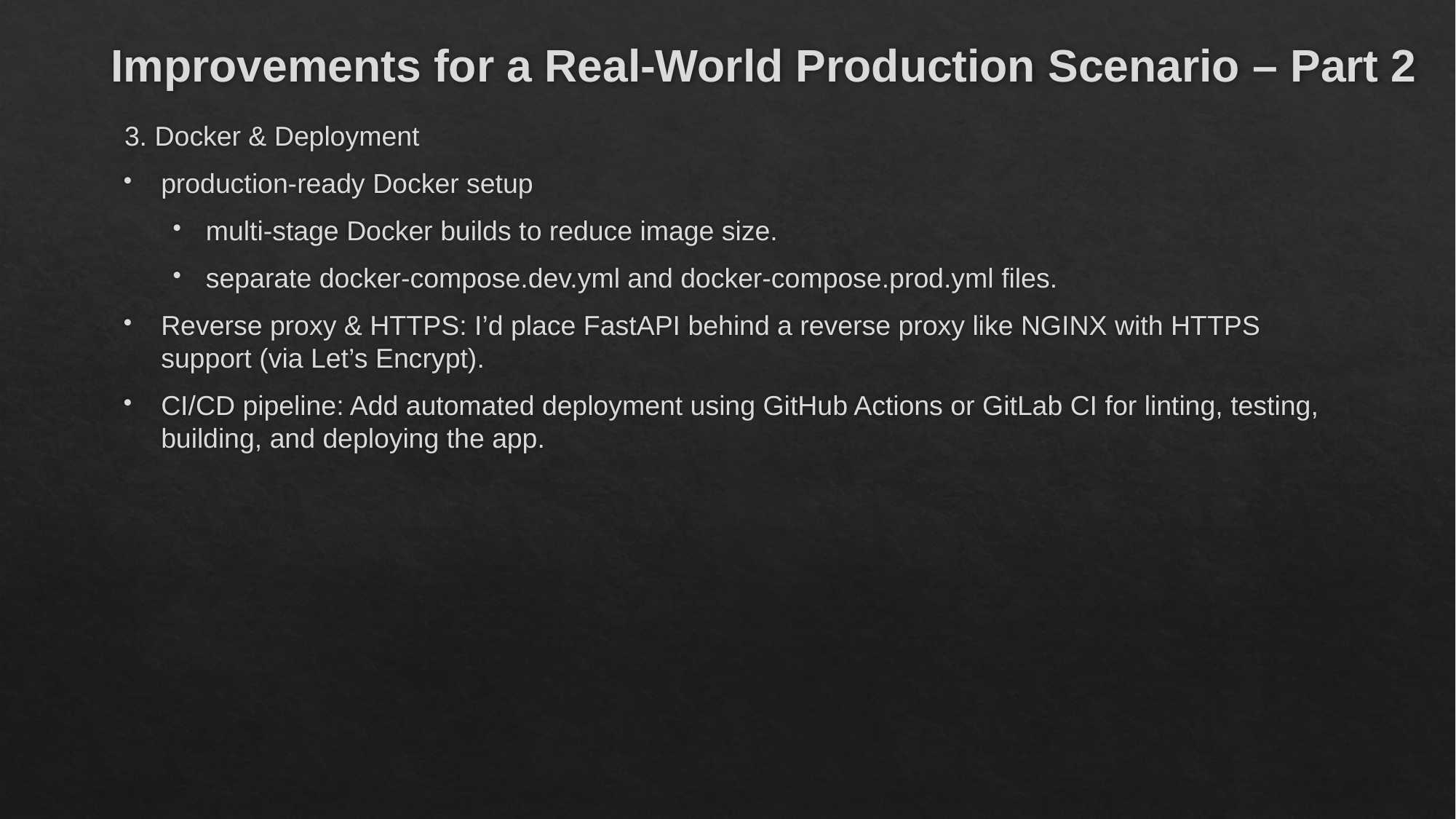

# Improvements for a Real-World Production Scenario – Part 2
3. Docker & Deployment
production-ready Docker setup
multi-stage Docker builds to reduce image size.
separate docker-compose.dev.yml and docker-compose.prod.yml files.
Reverse proxy & HTTPS: I’d place FastAPI behind a reverse proxy like NGINX with HTTPS support (via Let’s Encrypt).
CI/CD pipeline: Add automated deployment using GitHub Actions or GitLab CI for linting, testing, building, and deploying the app.